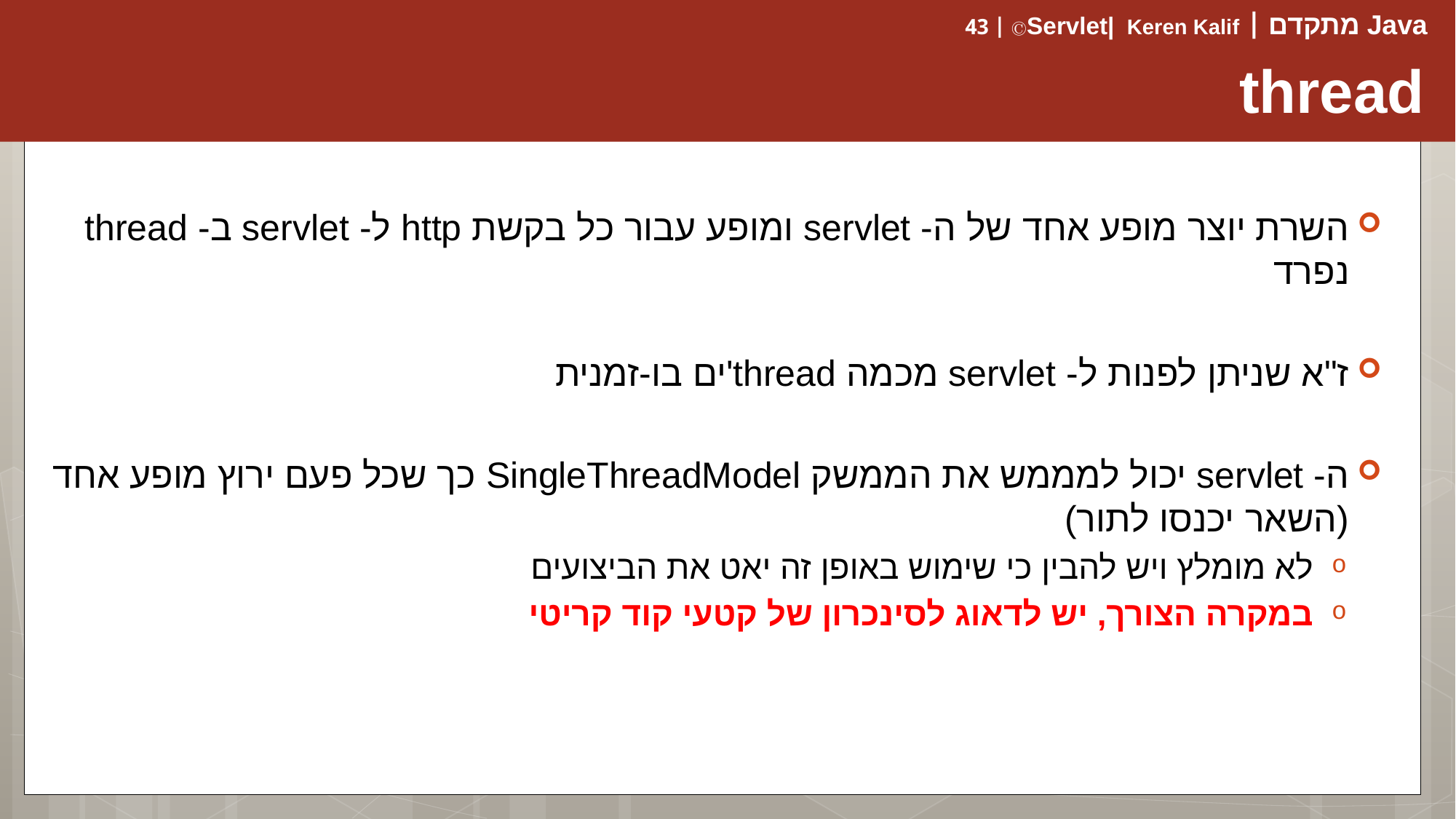

# thread

השרת יוצר מופע אחד של ה- servlet ומופע עבור כל בקשת http ל- servlet ב- thread נפרד

ז"א שניתן לפנות ל- servlet מכמה thread'ים בו-זמנית

ה- servlet יכול למממש את הממשק SingleThreadModel כך שכל פעם ירוץ מופע אחד (השאר יכנסו לתור)
לא מומלץ ויש להבין כי שימוש באופן זה יאט את הביצועים
במקרה הצורך, יש לדאוג לסינכרון של קטעי קוד קריטי